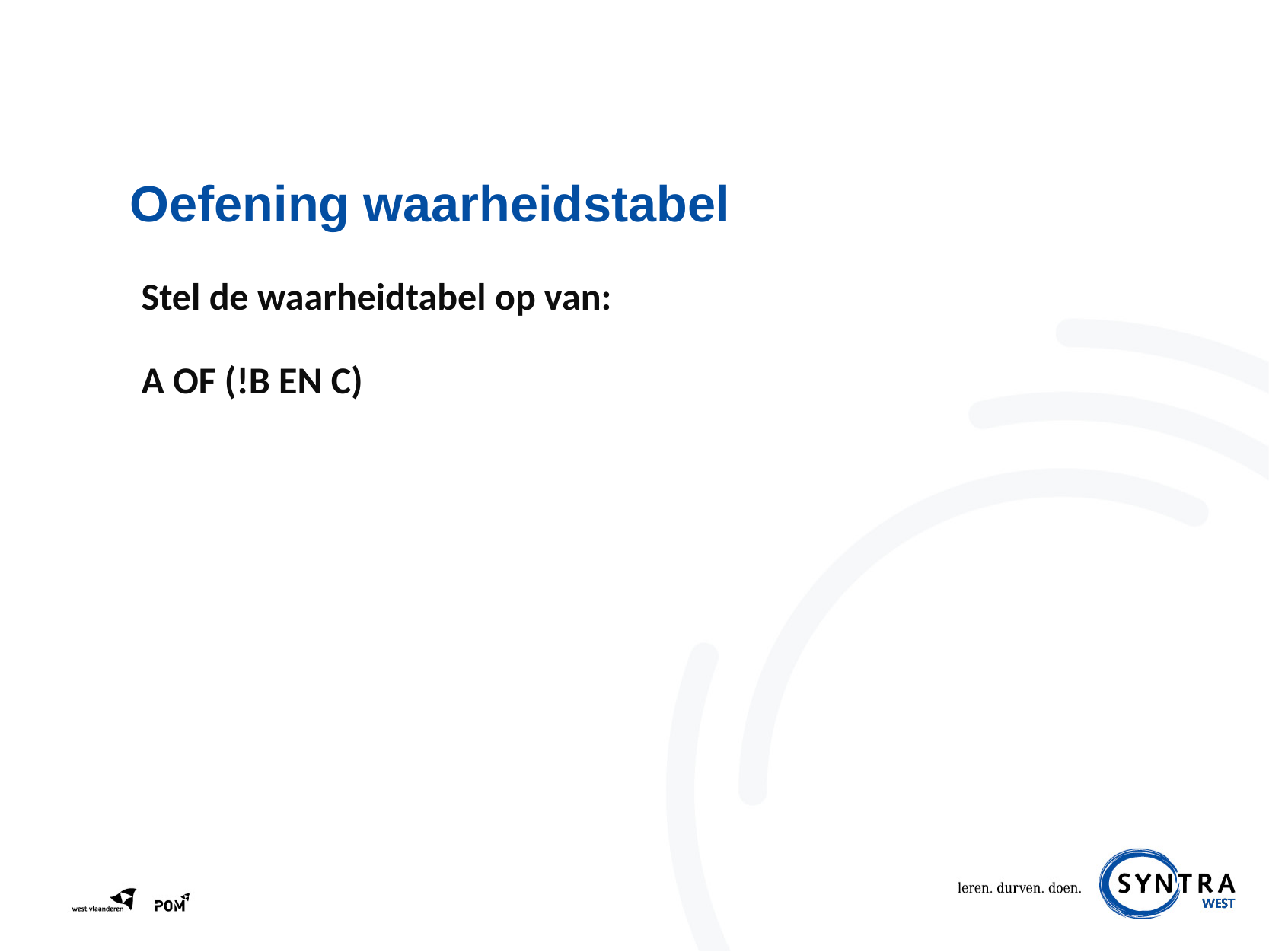

# Oefening waarheidstabel
Stel de waarheidtabel op van:

A OF (!B EN C)